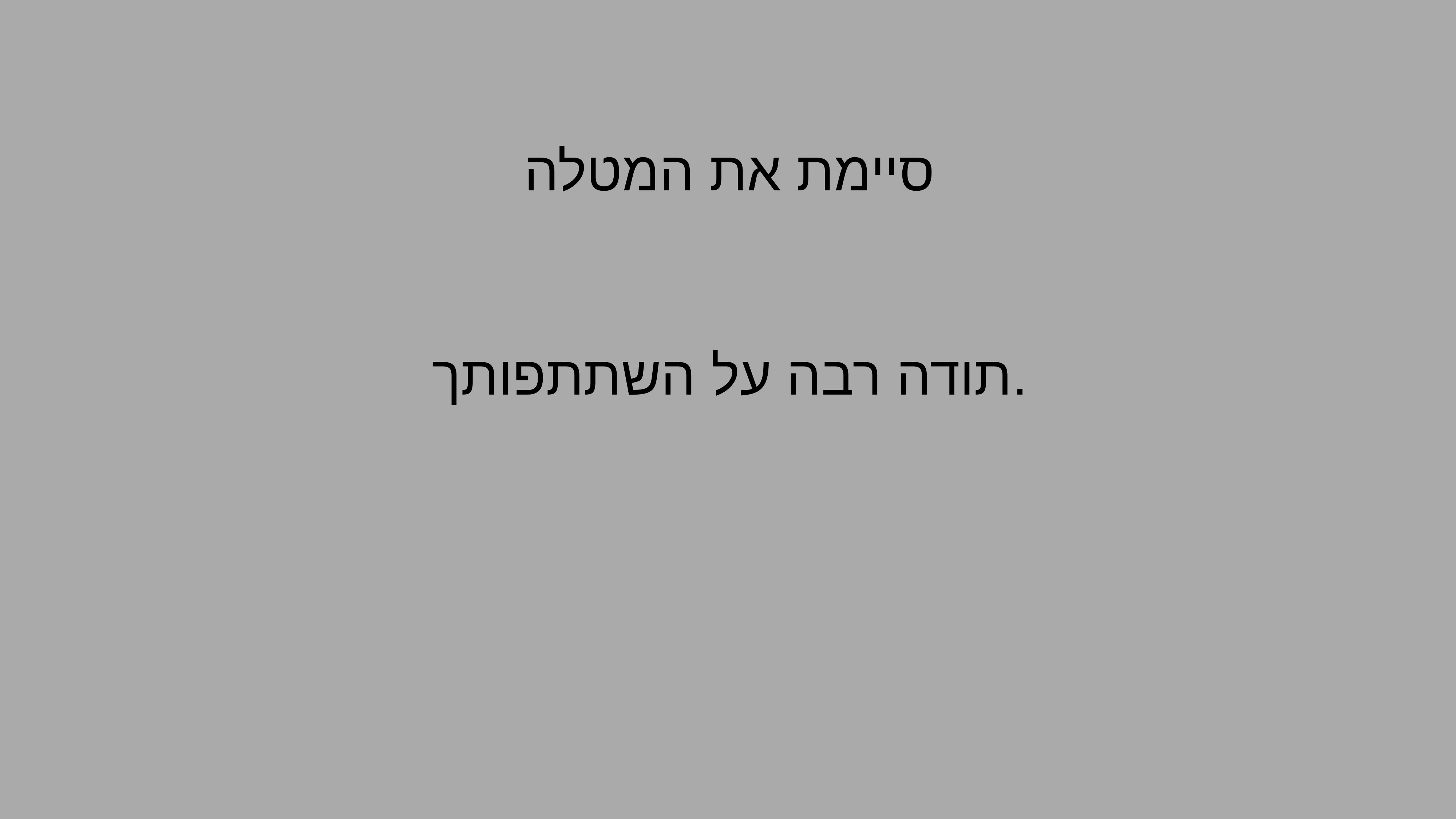

סיימת את המטלה

תודה רבה על השתתפותך.